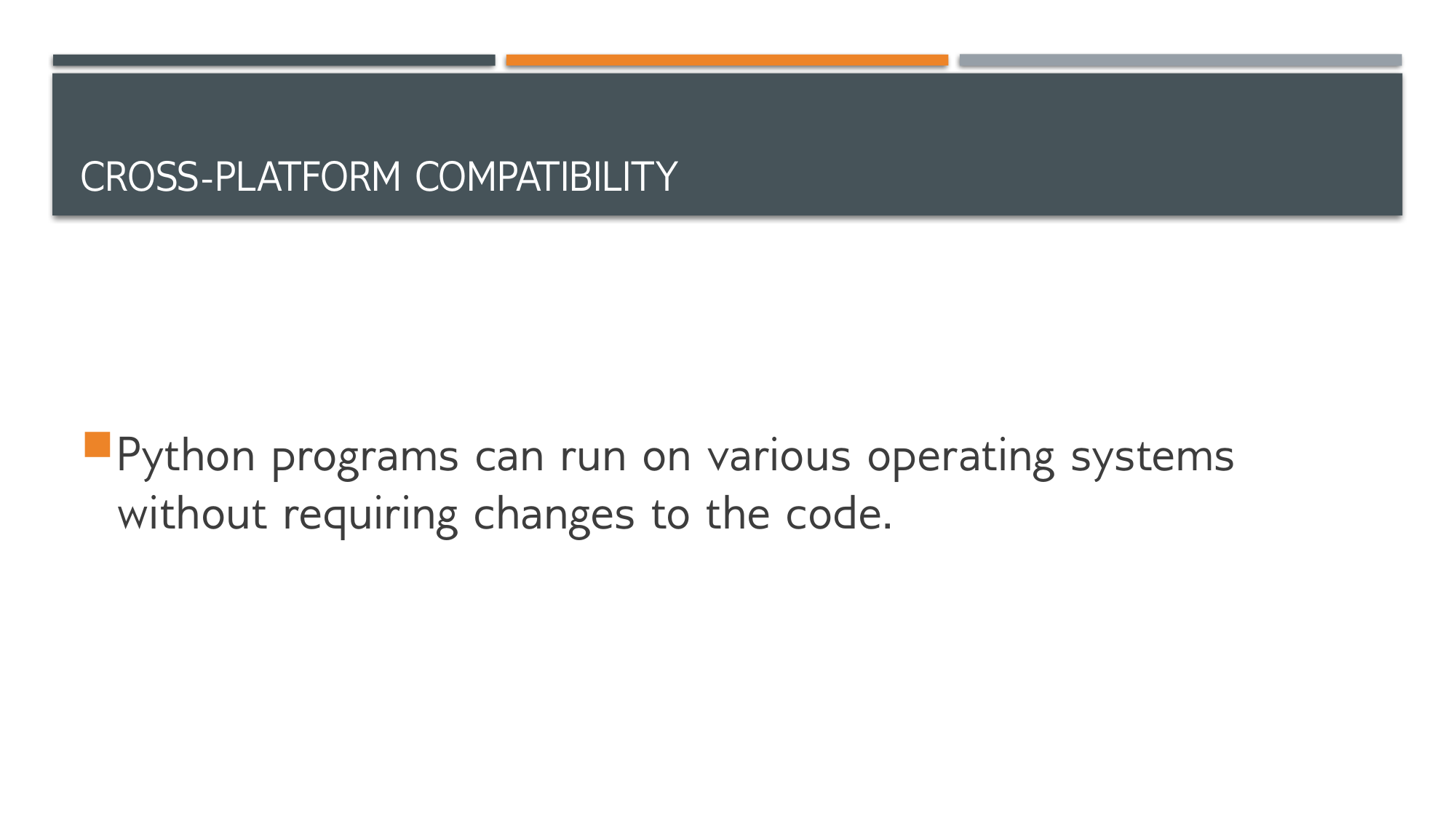

# Cross-Platform Compatibility
Python programs can run on various operating systems without requiring changes to the code.